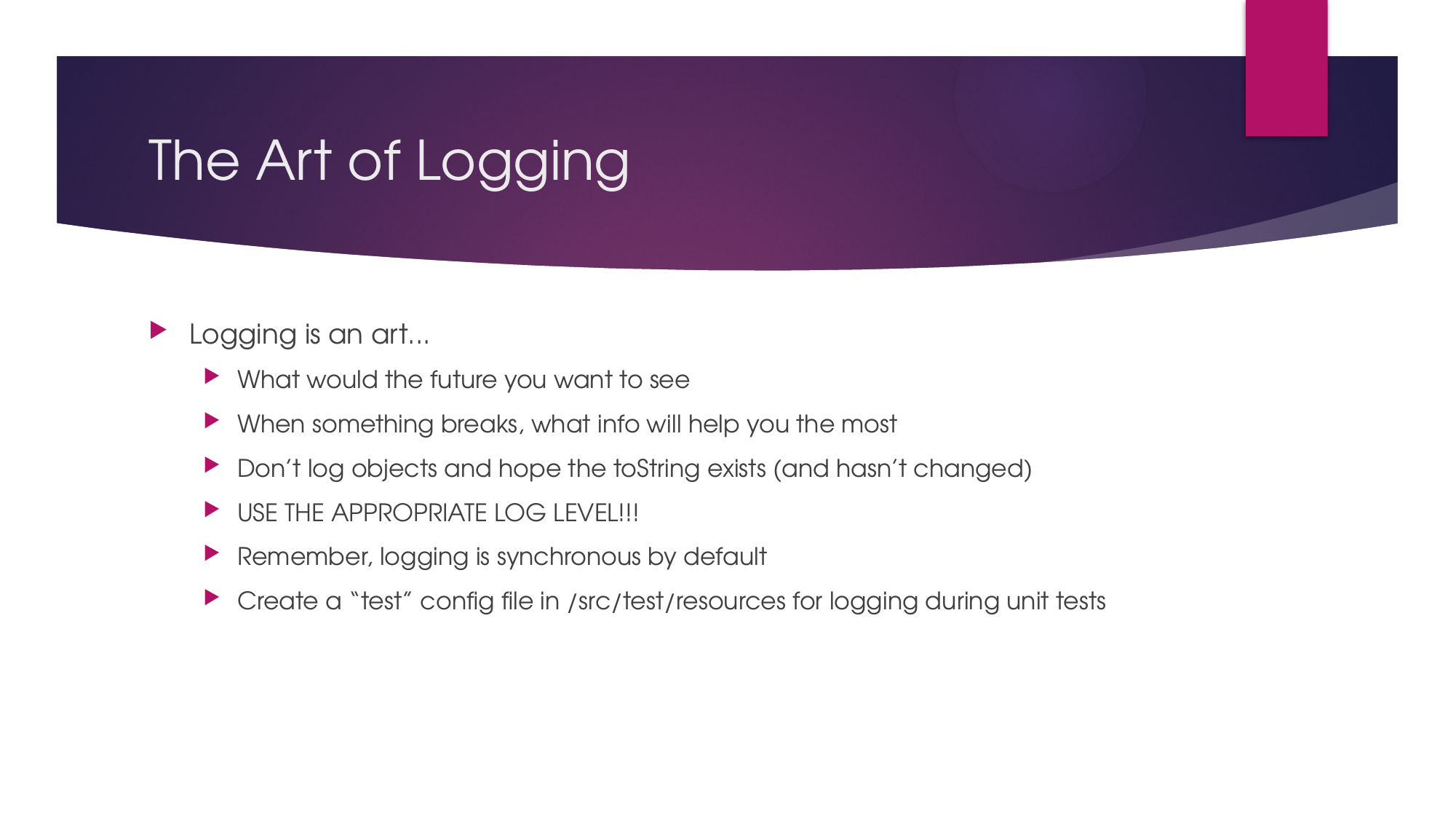

# The Art of Logging
Logging is an art...
What would the future you want to see
When something breaks, what info will help you the most
Don’t log objects and hope the toString exists (and hasn’t changed)
USE THE APPROPRIATE LOG LEVEL!!!
Remember, logging is synchronous by default
Create a “test” config file in /src/test/resources for logging during unit tests